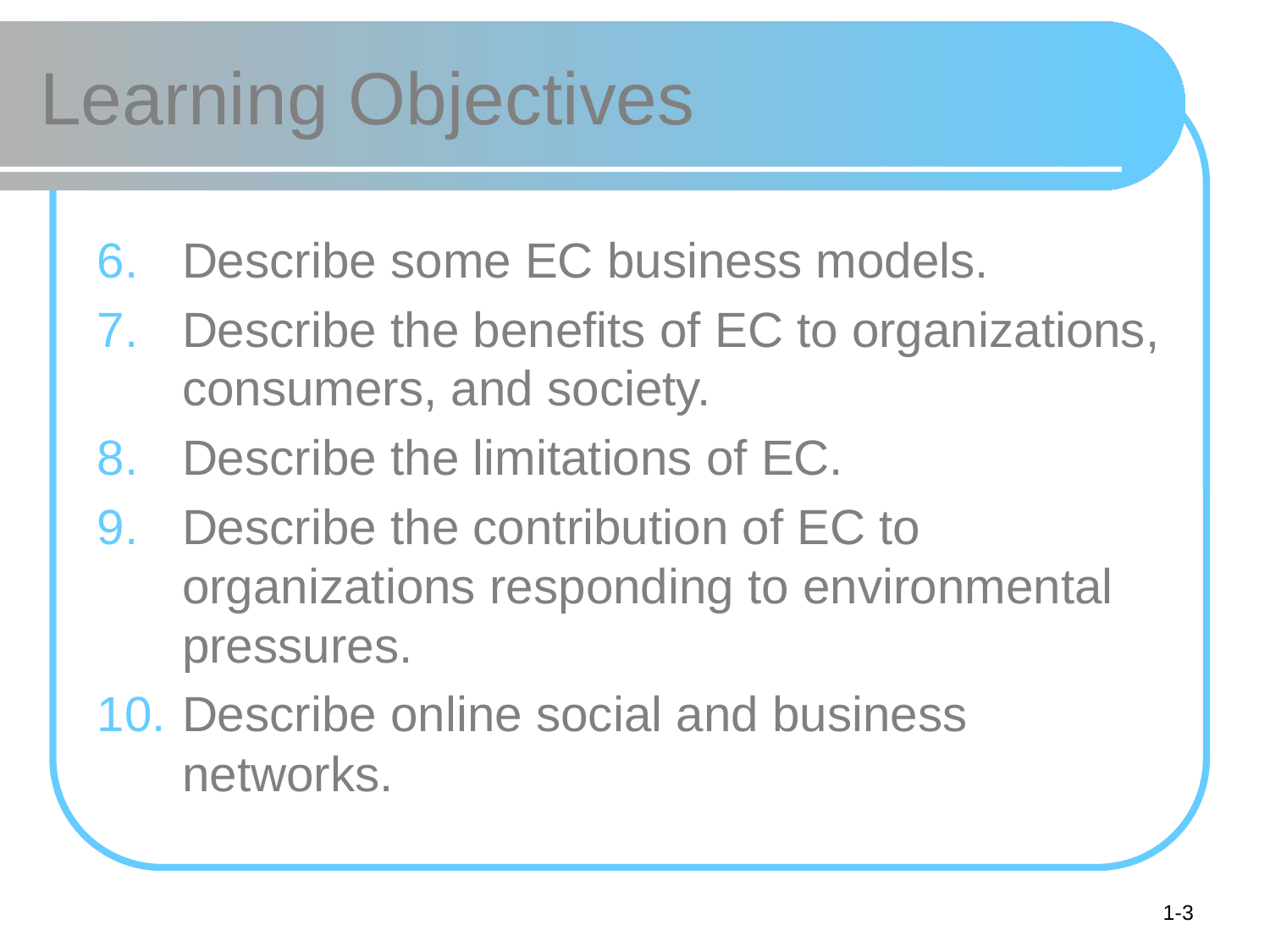

# Learning Objectives
Describe some EC business models.
Describe the benefits of EC to organizations, consumers, and society.
Describe the limitations of EC.
Describe the contribution of EC to organizations responding to environmental pressures.
Describe online social and business networks.
1-3